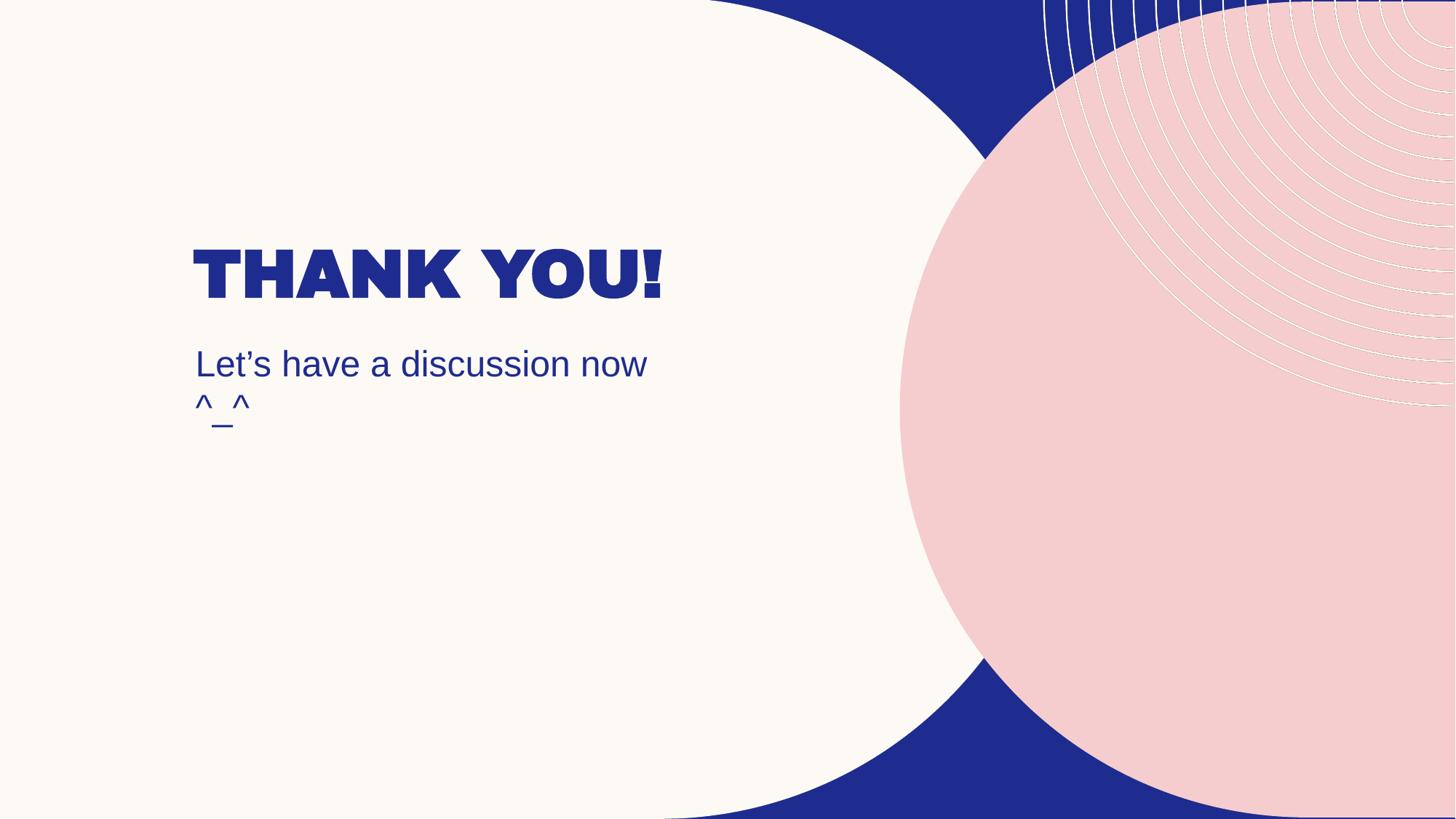

# THANK YOU!
Let’s have a discussion now ^_^